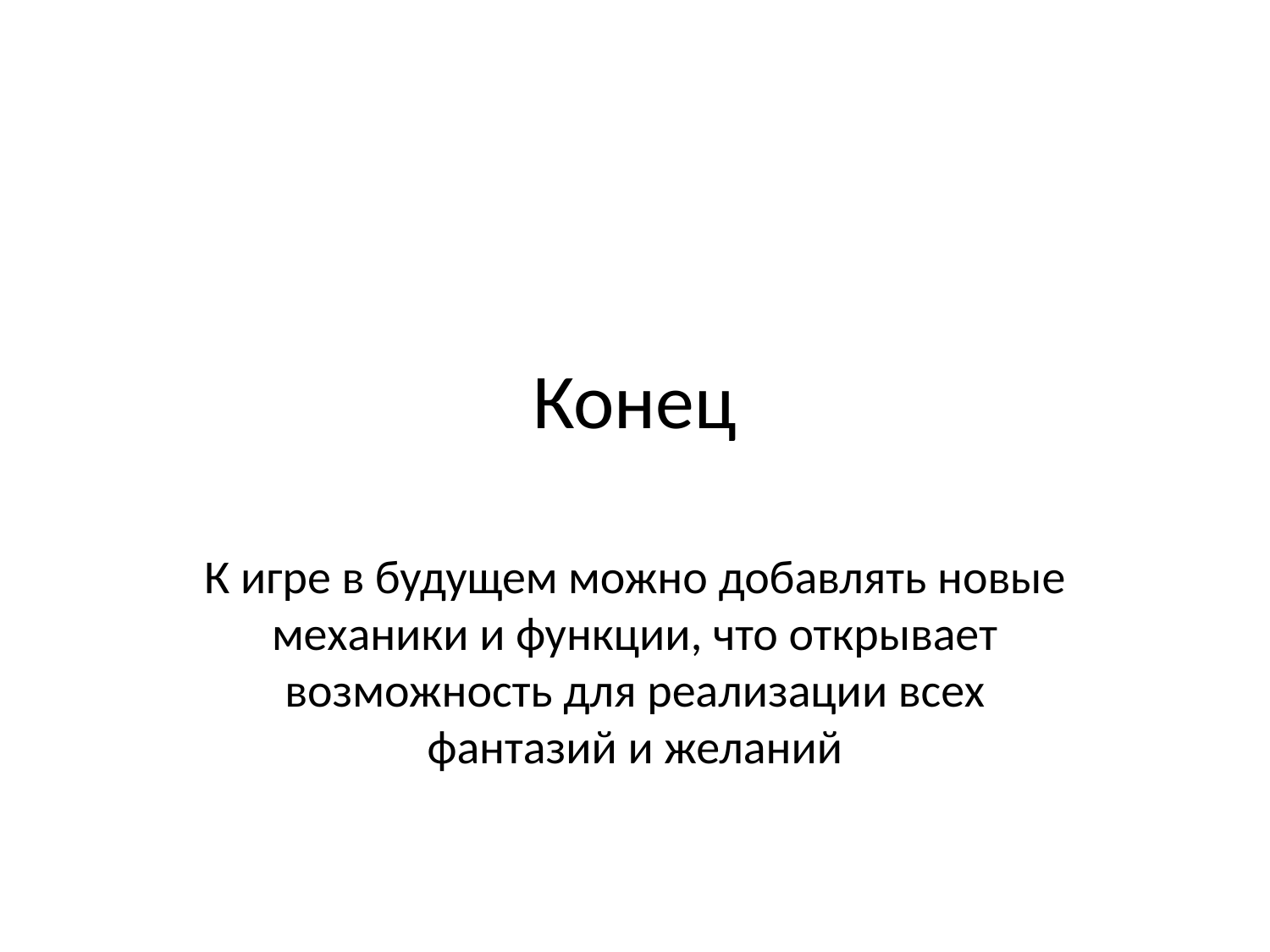

# Конец
К игре в будущем можно добавлять новые механики и функции, что открывает возможность для реализации всех фантазий и желаний